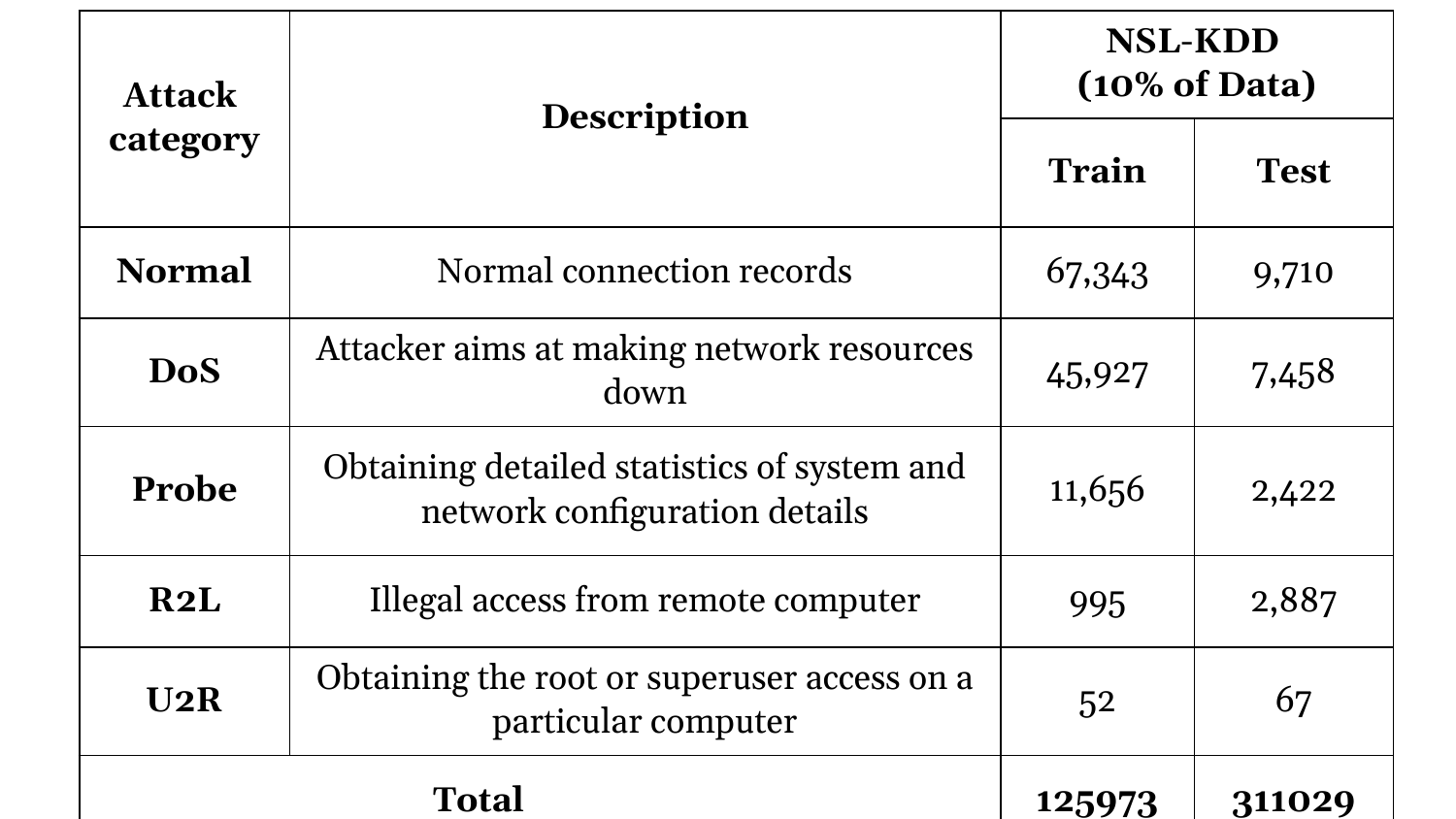

| Attack category | Description | NSL-KDD (10% of Data) |  |
| --- | --- | --- | --- |
|  |  | Train | Test |
| Normal | Normal connection records | 67,343 | 9,710 |
| DoS | Attacker aims at making network resources down | 45,927 | 7,458 |
| Probe | Obtaining detailed statistics of system and network configuration details | 11,656 | 2,422 |
| R2L | Illegal access from remote computer | 995 | 2,887 |
| U2R | Obtaining the root or superuser access on a particular computer | 52 | 67 |
| Total |  | 125973 | 311029 |